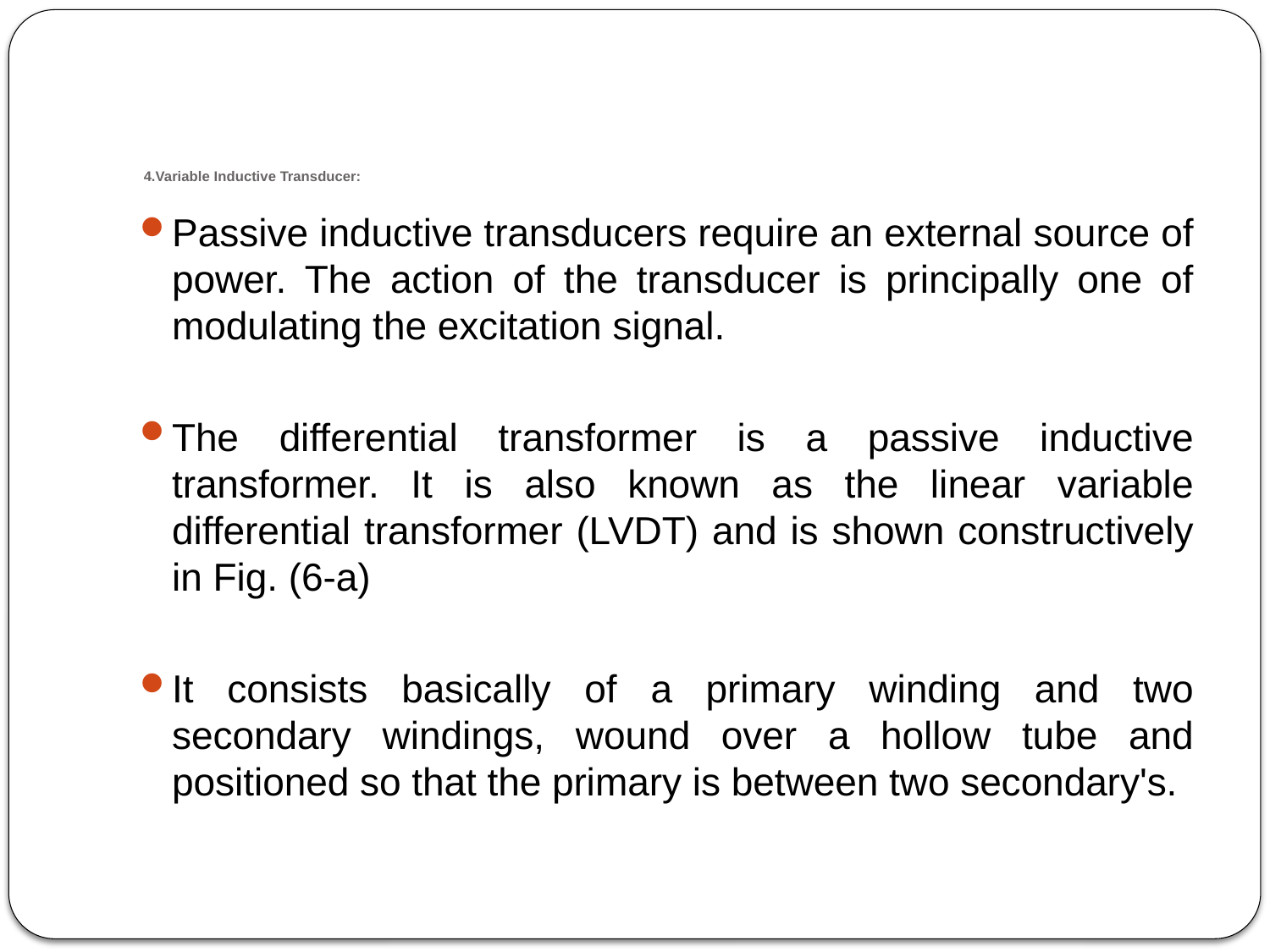

# 4.Variable Inductive Transducer:
Passive inductive transducers require an external source of power. The action of the transducer is principally one of modulating the excitation signal.

The differential transformer is a passive inductive transformer. It is also known as the linear variable differential transformer (LVDT) and is shown constructively in Fig. (6-a)

It consists basically of a primary winding and two secondary windings, wound over a hollow tube and positioned so that the primary is between two secondary's.